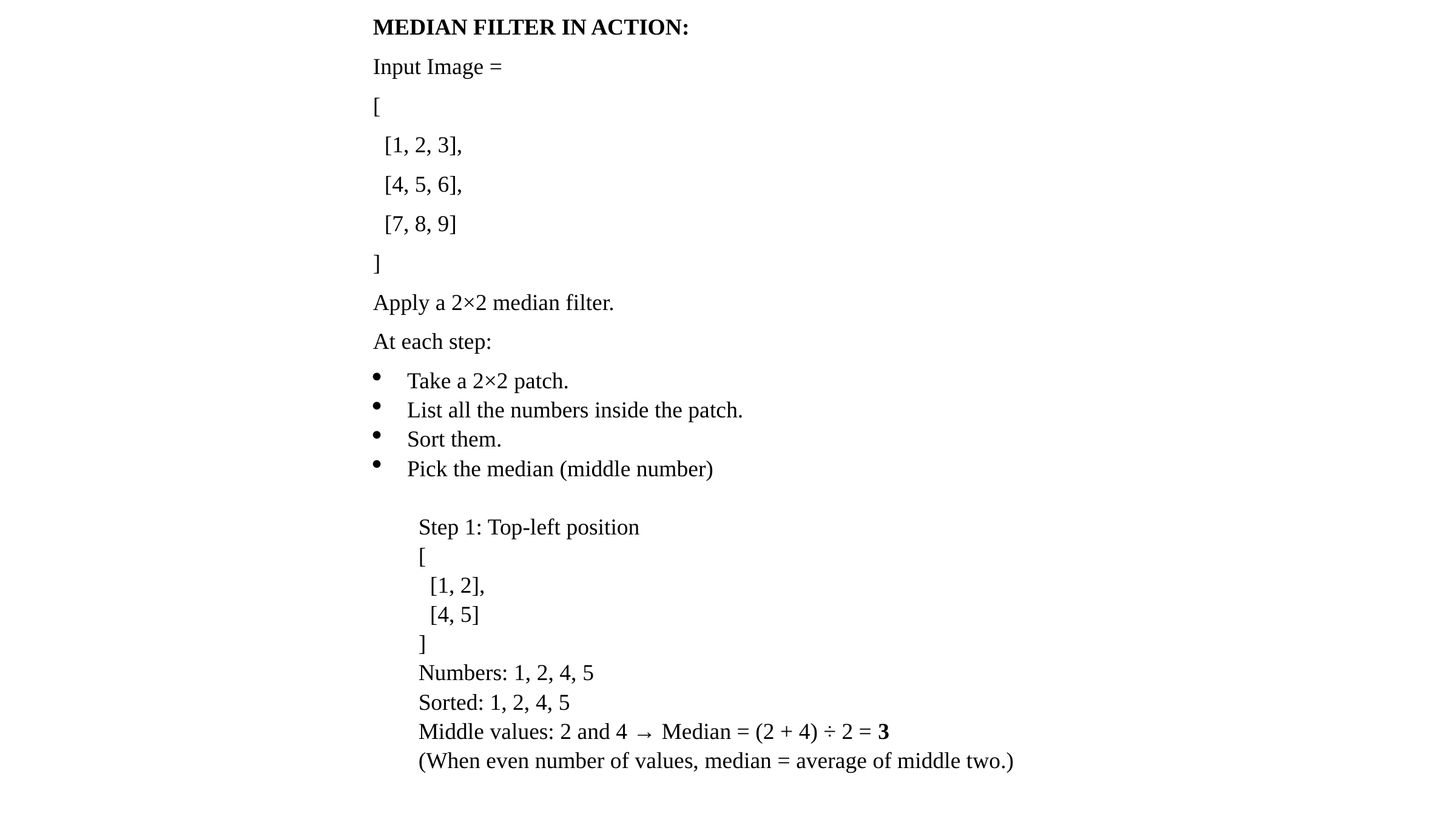

MEDIAN FILTER IN ACTION:
Input Image =
[
  [1, 2, 3],
  [4, 5, 6],
  [7, 8, 9]
]
Apply a 2×2 median filter.
At each step:
Take a 2×2 patch.
List all the numbers inside the patch.
Sort them.
Pick the median (middle number)

Step 1: Top-left position
[
  [1, 2],
  [4, 5]
]
Numbers: 1, 2, 4, 5
Sorted: 1, 2, 4, 5
Middle values: 2 and 4 → Median = (2 + 4) ÷ 2 = 3
(When even number of values, median = average of middle two.)